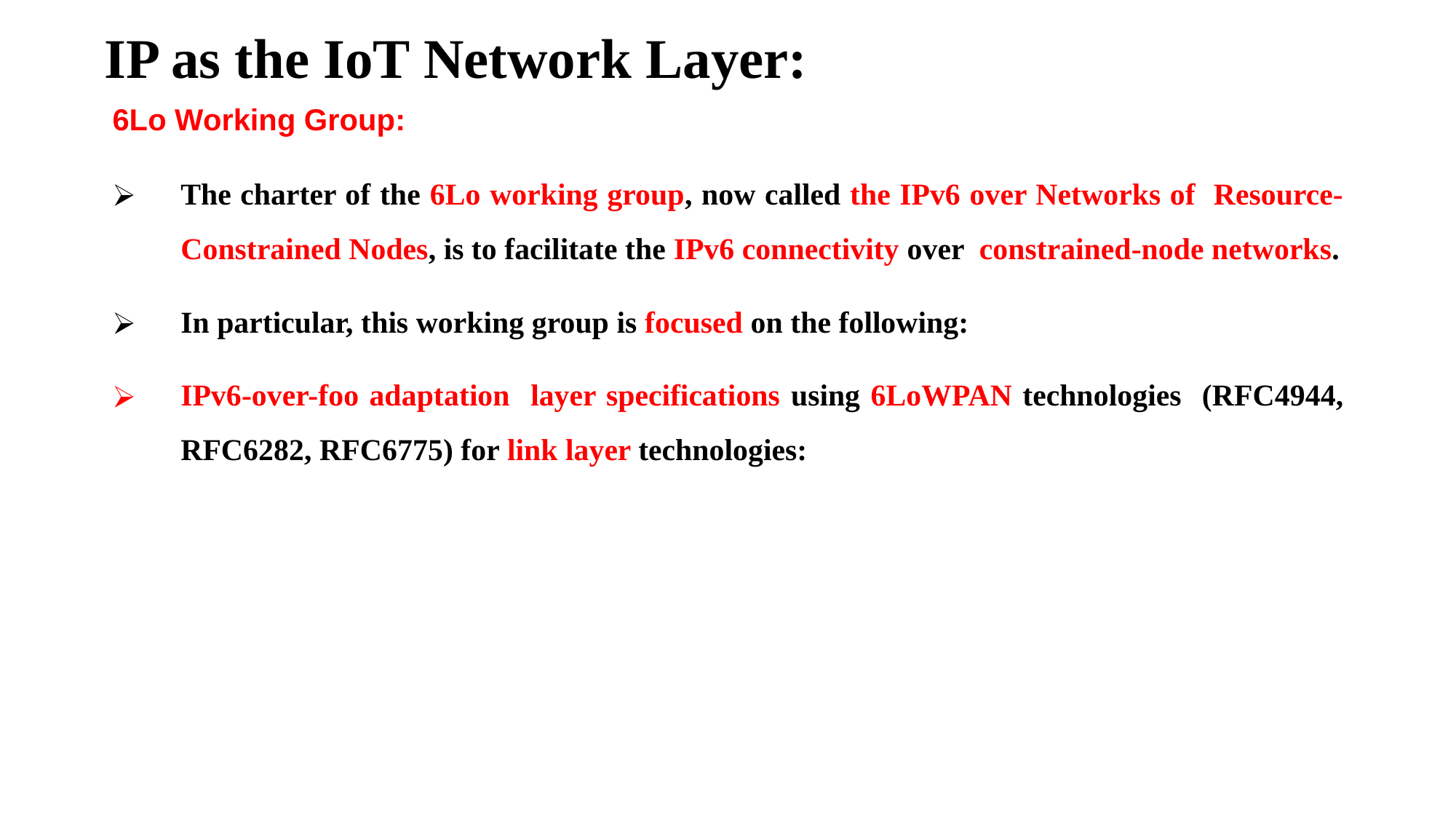

# IP as the IoT Network Layer:
6Lo Working Group:
The charter of the 6Lo working group, now called the IPv6 over Networks of  Resource-Constrained Nodes, is to facilitate the IPv6 connectivity over  constrained-node networks.
In particular, this working group is focused on the following:
IPv6-over-foo adaptation  layer specifications using 6LoWPAN technologies  (RFC4944, RFC6282, RFC6775) for link layer technologies: